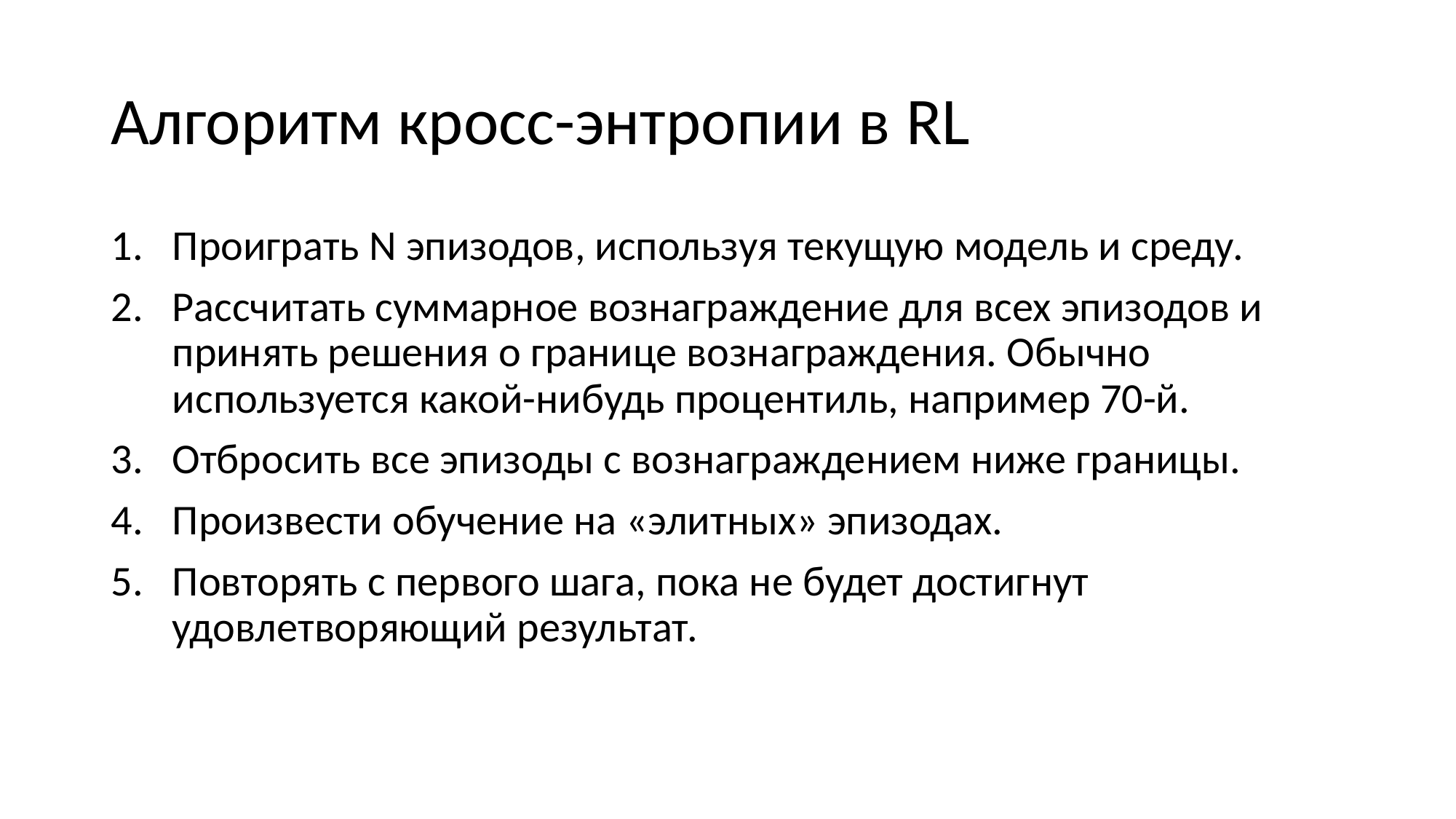

# Алгоритм кросс-энтропии в RL
Проиграть N эпизодов, используя текущую модель и среду.
Рассчитать суммарное вознаграждение для всех эпизодов и принять решения о границе вознаграждения. Обычно используется какой-нибудь процентиль, например 70-й.
Отбросить все эпизоды с вознаграждением ниже границы.
Произвести обучение на «элитных» эпизодах.
Повторять с первого шага, пока не будет достигнут удовлетворяющий результат.